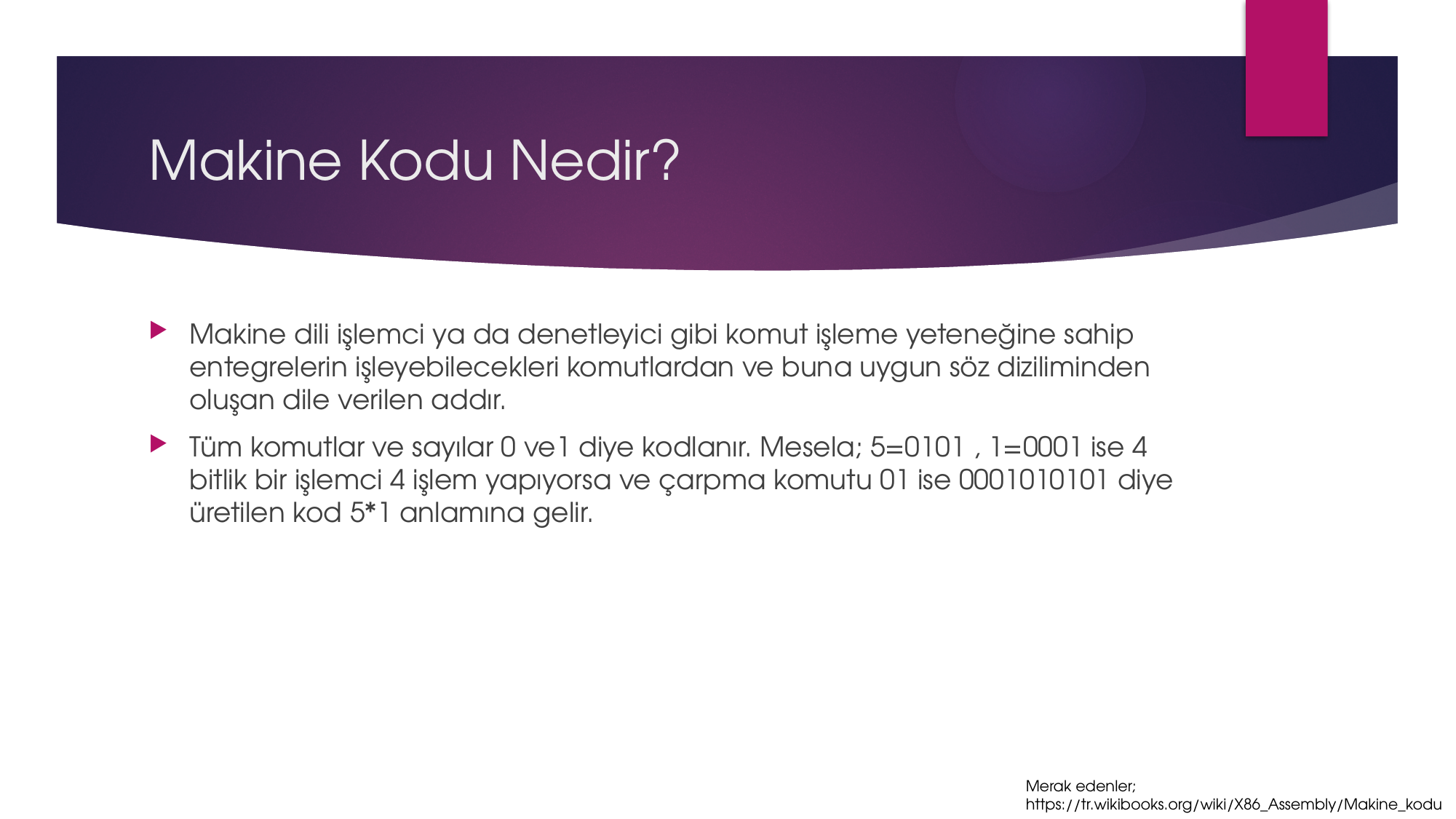

# Makine Kodu Nedir?
Makine dili işlemci ya da denetleyici gibi komut işleme yeteneğine sahip entegrelerin işleyebilecekleri komutlardan ve buna uygun söz diziliminden oluşan dile verilen addır.
Tüm komutlar ve sayılar 0 ve1 diye kodlanır. Mesela; 5=0101 , 1=0001 ise 4 bitlik bir işlemci 4 işlem yapıyorsa ve çarpma komutu 01 ise 0001010101 diye üretilen kod 5*1 anlamına gelir.
Merak edenler;
https://tr.wikibooks.org/wiki/X86_Assembly/Makine_kodu